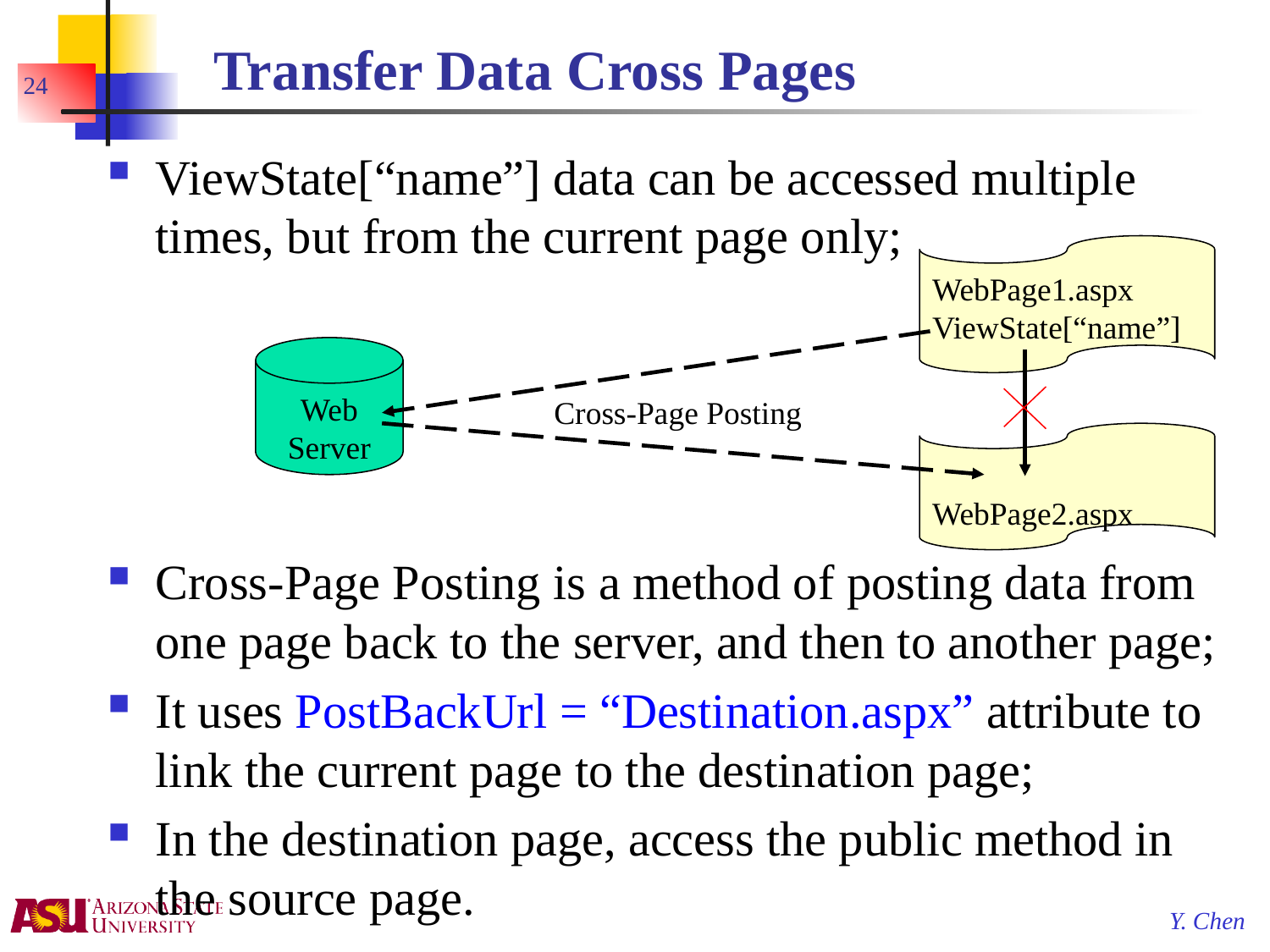

# Transfer Data Cross Pages
24
ViewState[“name”] data can be accessed multiple times, but from the current page only;

Cross-Page Posting is a method of posting data from one page back to the server, and then to another page;
It uses PostBackUrl = “Destination.aspx” attribute to link the current page to the destination page;
In the destination page, access the public method in the source page.

WebPage1.aspx
ViewState[“name”]
Web Server
Cross-Page Posting
WebPage2.aspx